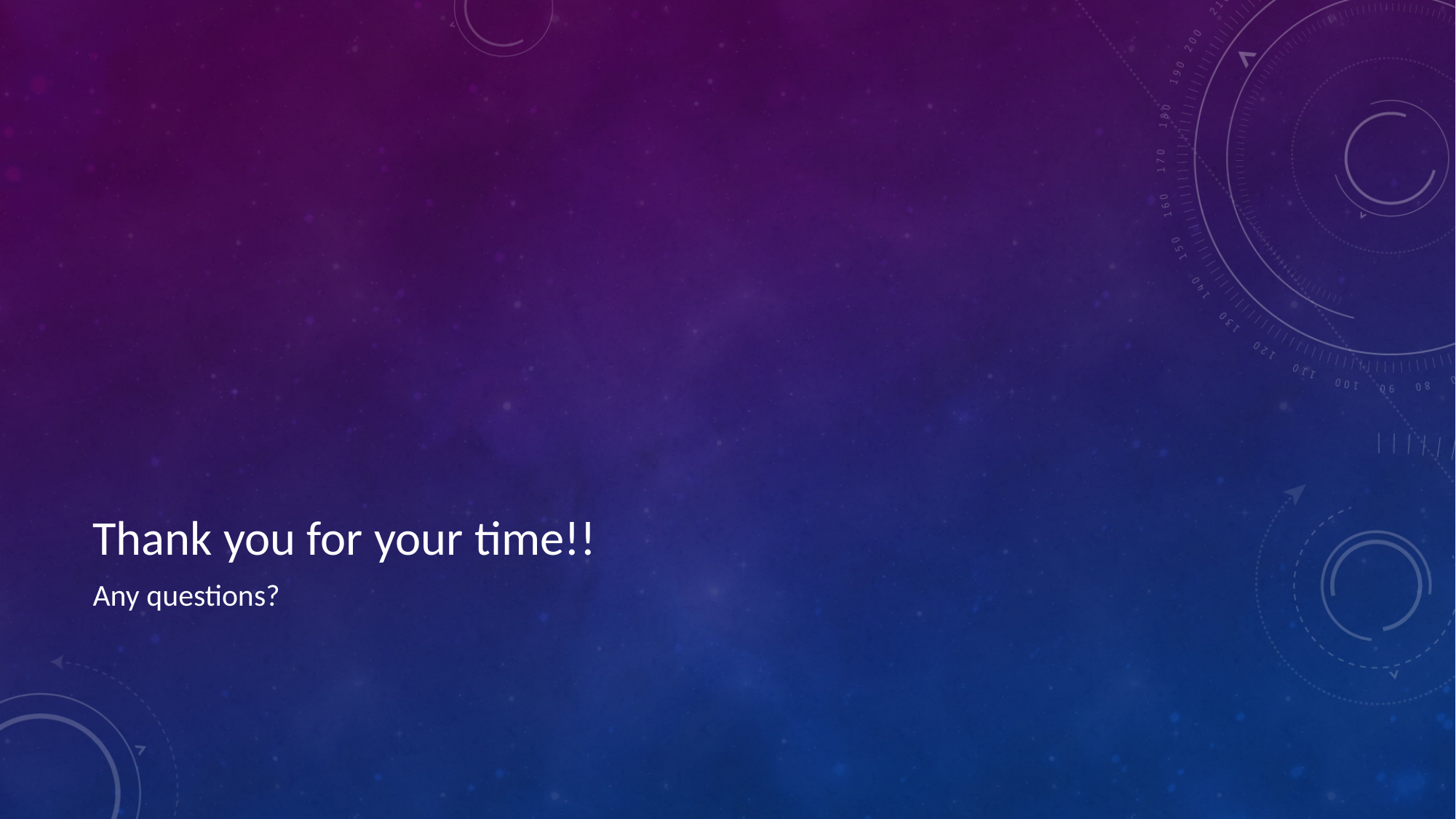

# Thank you for your time!!
Any questions?